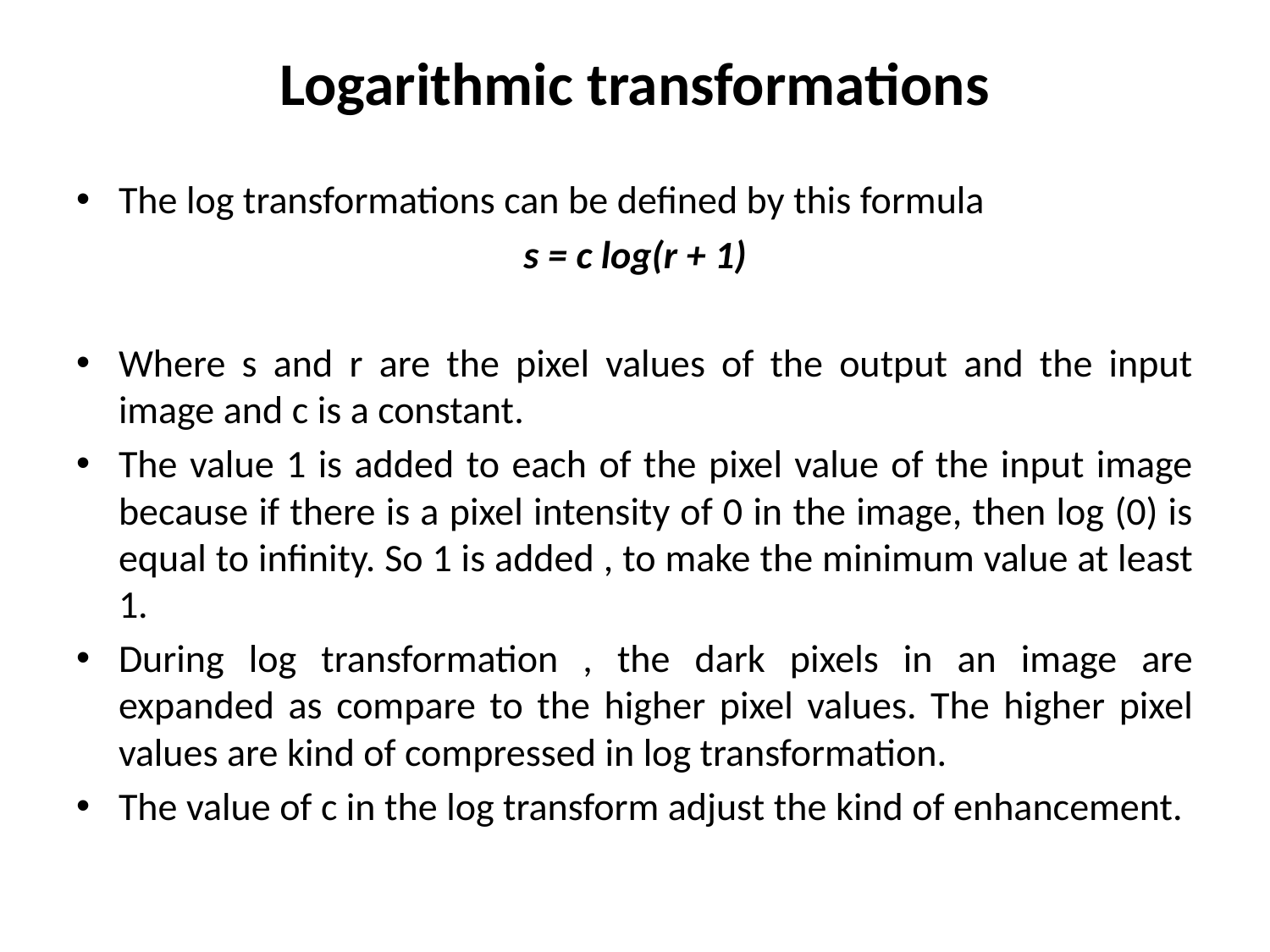

# Logarithmic transformations
The log transformations can be defined by this formula
s = c log(r + 1)

Where s and r are the pixel values of the output and the input image and c is a constant.
The value 1 is added to each of the pixel value of the input image because if there is a pixel intensity of 0 in the image, then log (0) is equal to infinity. So 1 is added , to make the minimum value at least 1.
During log transformation , the dark pixels in an image are expanded as compare to the higher pixel values. The higher pixel values are kind of compressed in log transformation.
The value of c in the log transform adjust the kind of enhancement.